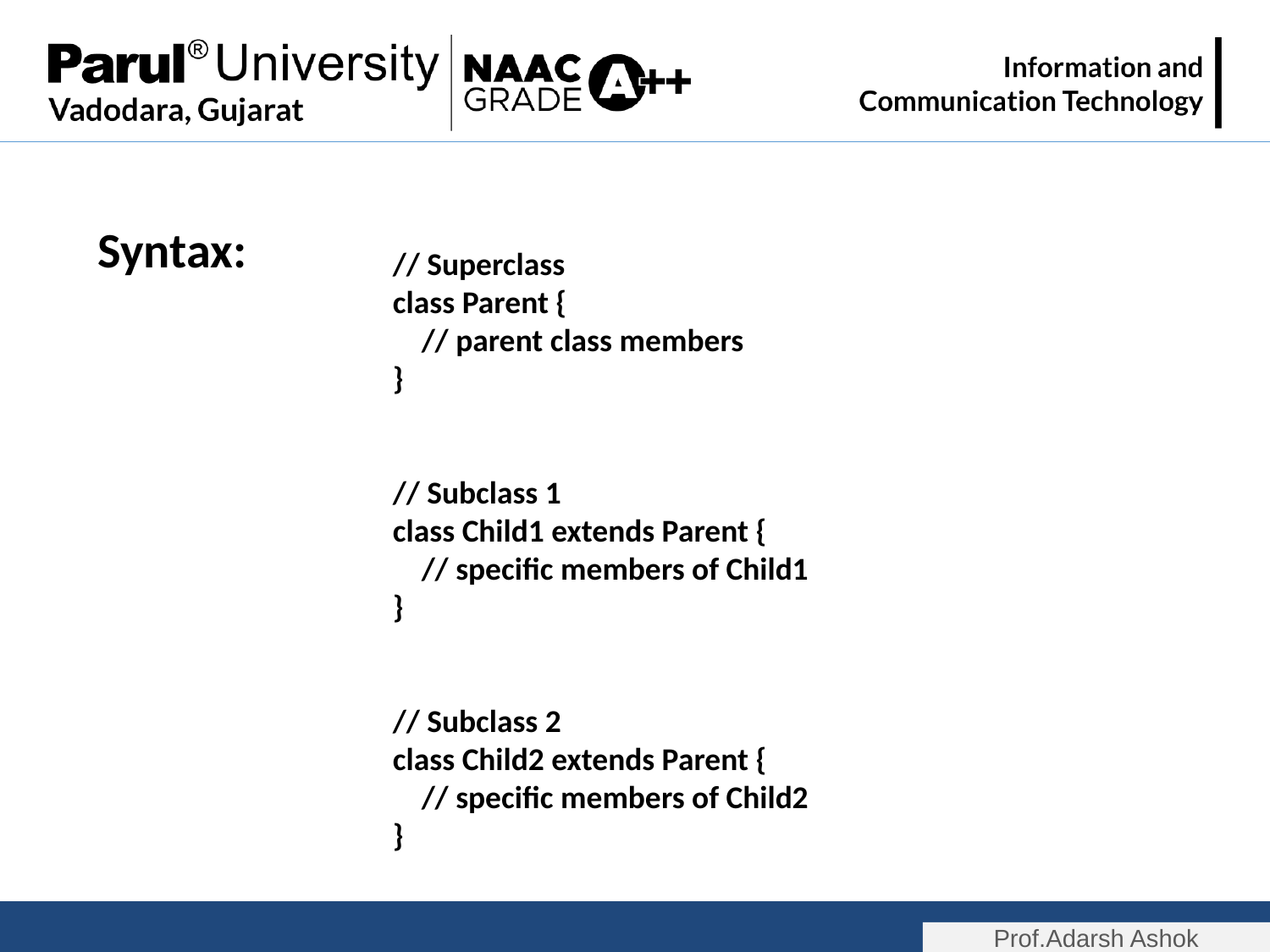

Syntax:
// Superclass
class Parent {
    // parent class members
}

// Subclass 1
class Child1 extends Parent {
    // specific members of Child1
}

// Subclass 2
class Child2 extends Parent {
    // specific members of Child2
}

Prof.Adarsh Ashok